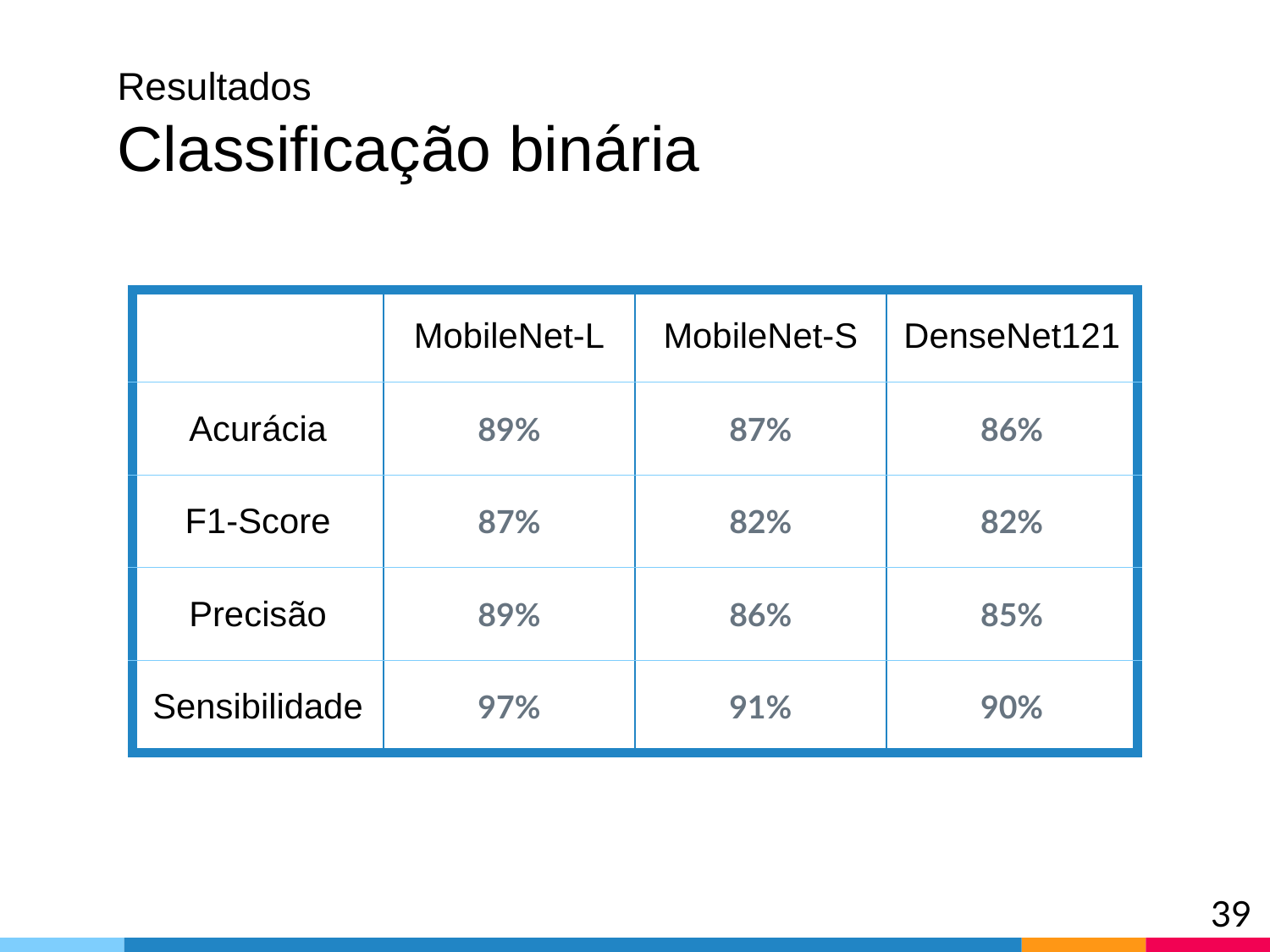

# Resultados Classificação binária
|  | MobileNet-L | MobileNet-S | DenseNet121 |
| --- | --- | --- | --- |
| Acurácia | 89% | 87% | 86% |
| F1-Score | 87% | 82% | 82% |
| Precisão | 89% | 86% | 85% |
| Sensibilidade | 97% | 91% | 90% |
39